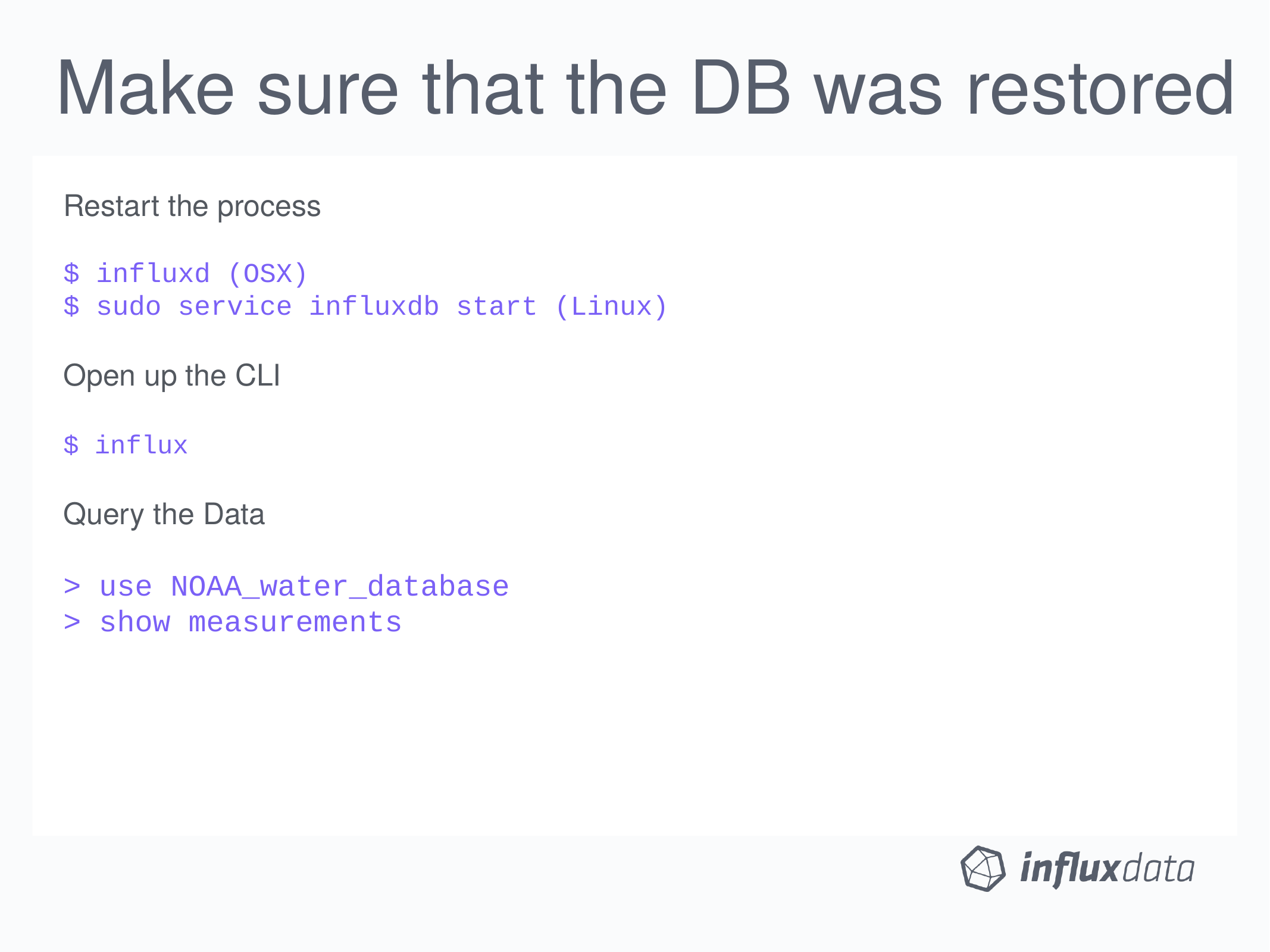

Make sure that the DB was restored
Restart the process

$ influxd (OSX)
$ sudo service influxdb start (Linux)

Open up the CLI

$ influx

Query the Data

> use NOAA_water_database
> show measurements